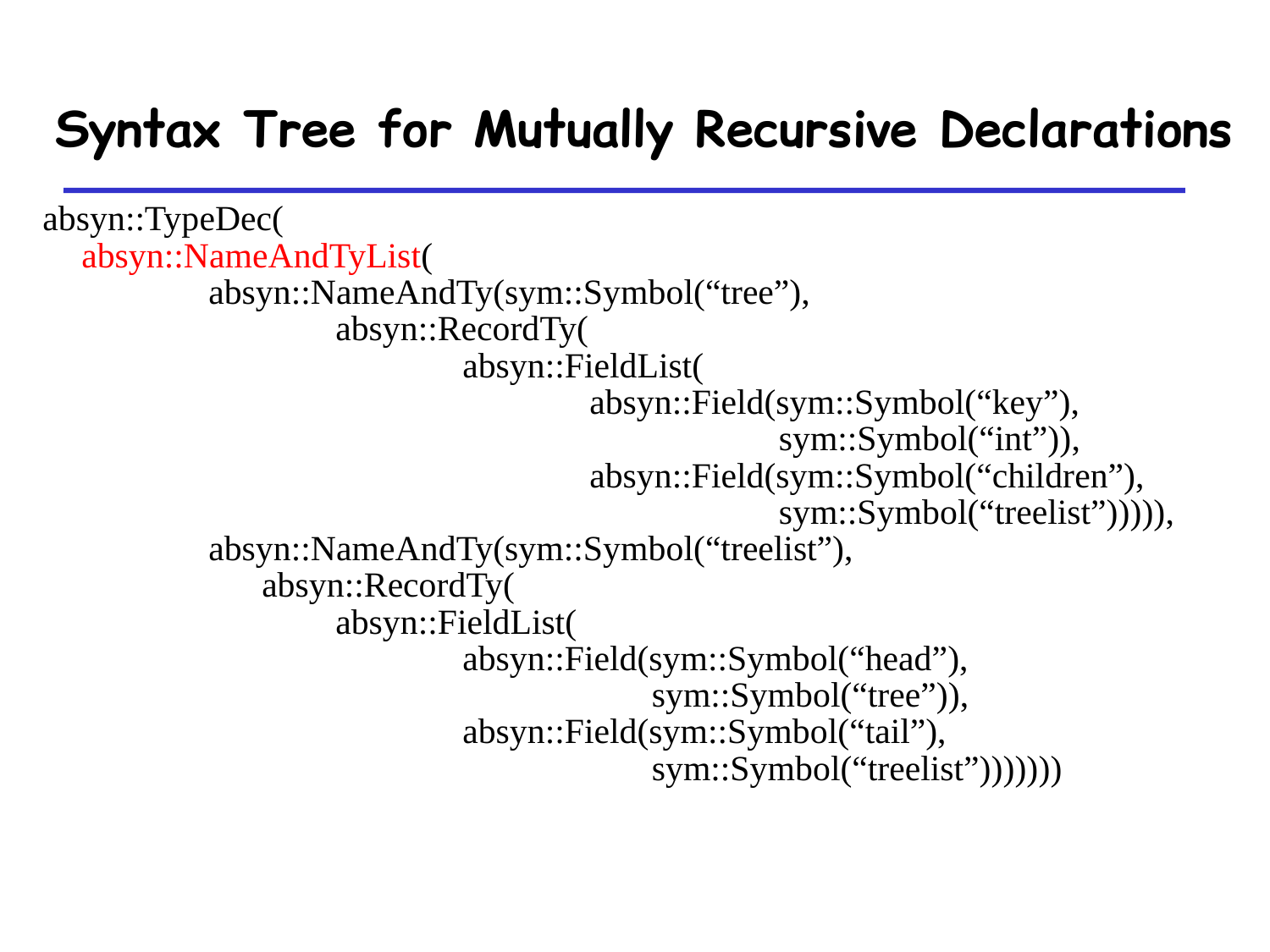

# Syntax Tree for Mutually Recursive Declarations
 absyn::TypeDec(
	absyn::NameAndTyList(
		absyn::NameAndTy(sym::Symbol(“tree”),
			absyn::RecordTy(
		      		absyn::FieldList(
					absyn::Field(sym::Symbol(“key”),
						       sym::Symbol(“int”)),
					absyn::Field(sym::Symbol(“children”),
						       sym::Symbol(“treelist”))))),
		absyn::NameAndTy(sym::Symbol(“treelist”),
		      absyn::RecordTy(
		      	absyn::FieldList(
		        		absyn::Field(sym::Symbol(“head”),
					       sym::Symbol(“tree”)),
				absyn::Field(sym::Symbol(“tail”),
					       sym::Symbol(“treelist”)))))))

32